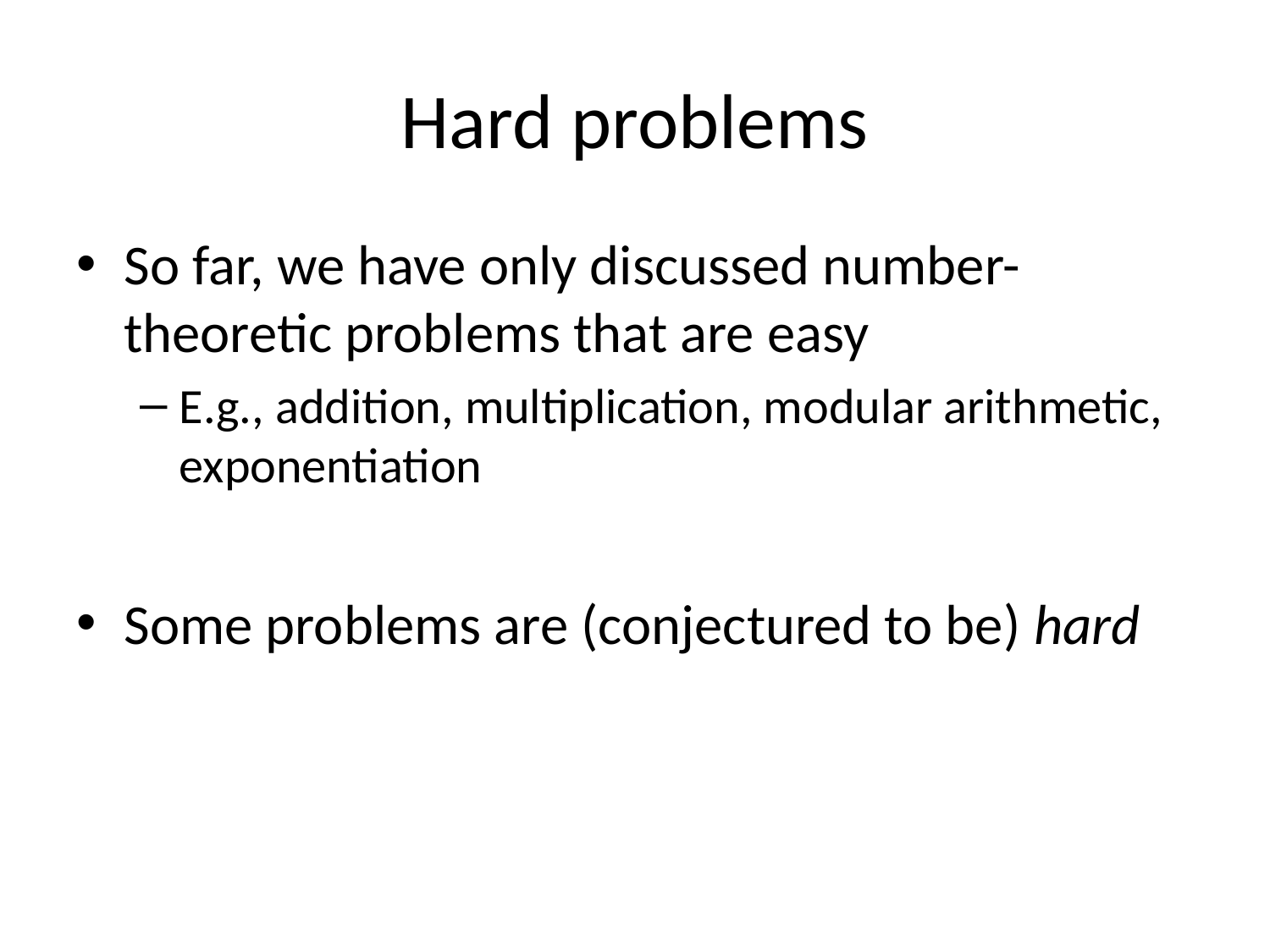

# Hard problems
So far, we have only discussed number-theoretic problems that are easy
E.g., addition, multiplication, modular arithmetic, exponentiation

Some problems are (conjectured to be) hard